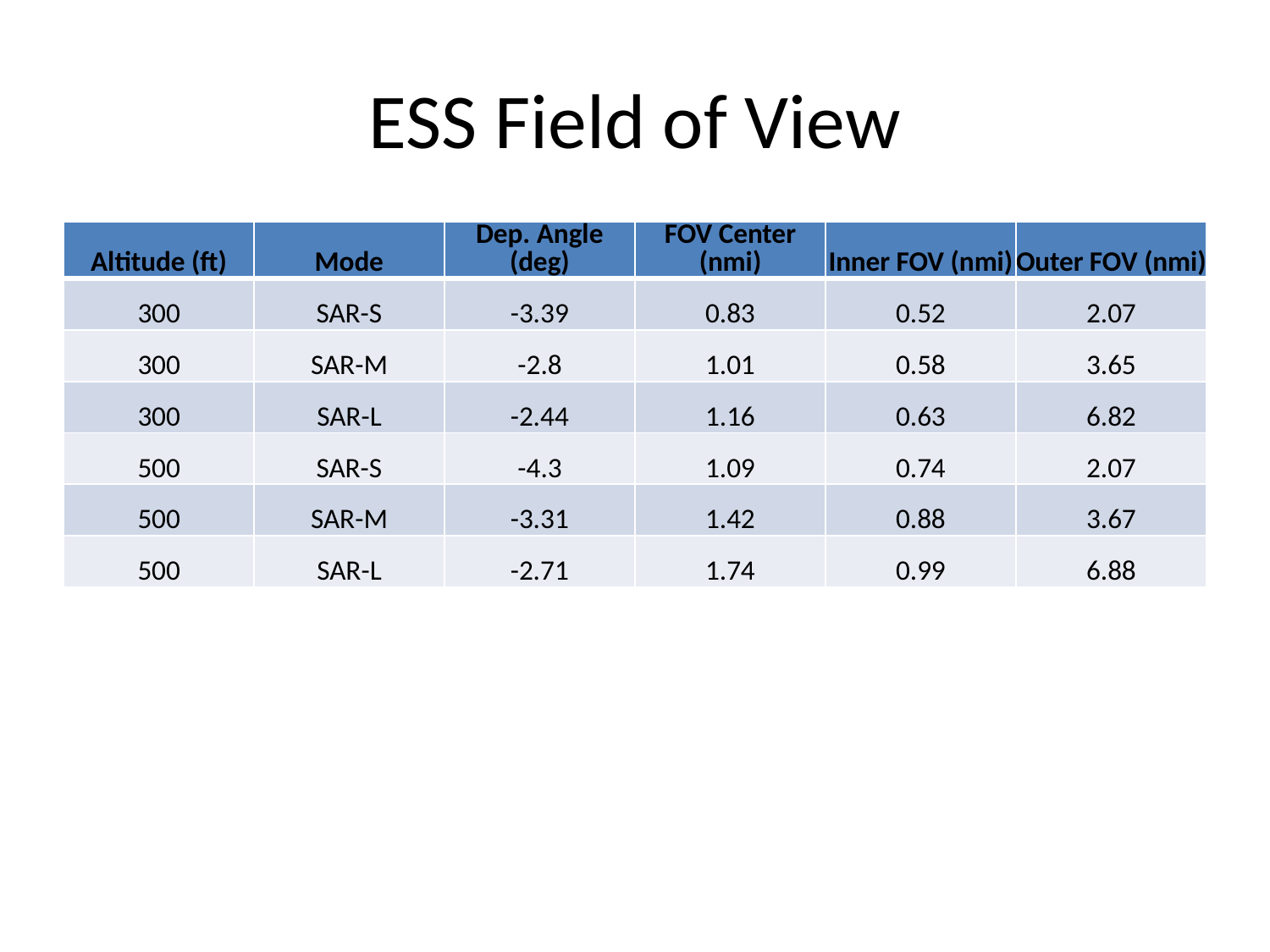

# ESS Field of View
| Altitude (ft) | Mode | Dep. Angle (deg) | FOV Center (nmi) | Inner FOV (nmi) | Outer FOV (nmi) |
| --- | --- | --- | --- | --- | --- |
| 300 | SAR-S | -3.39 | 0.83 | 0.52 | 2.07 |
| 300 | SAR-M | -2.8 | 1.01 | 0.58 | 3.65 |
| 300 | SAR-L | -2.44 | 1.16 | 0.63 | 6.82 |
| 500 | SAR-S | -4.3 | 1.09 | 0.74 | 2.07 |
| 500 | SAR-M | -3.31 | 1.42 | 0.88 | 3.67 |
| 500 | SAR-L | -2.71 | 1.74 | 0.99 | 6.88 |